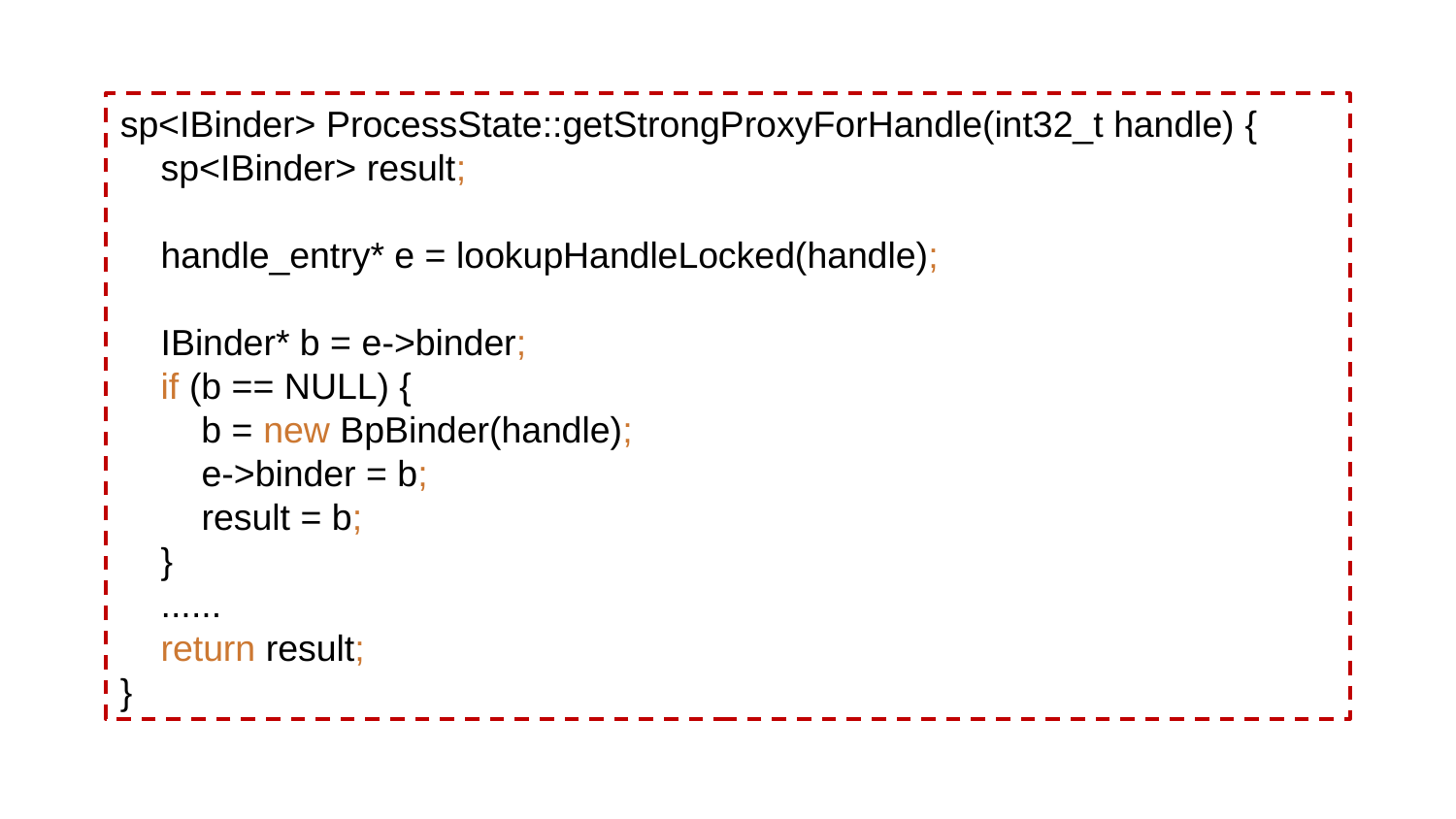

sp<IBinder> ProcessState::getStrongProxyForHandle(int32_t handle) {
    sp<IBinder> result;
    handle_entry* e = lookupHandleLocked(handle);
    IBinder* b = e->binder;
    if (b == NULL) {
        b = new BpBinder(handle);
        e->binder = b;
        result = b;
    }
    ......
    return result;
}